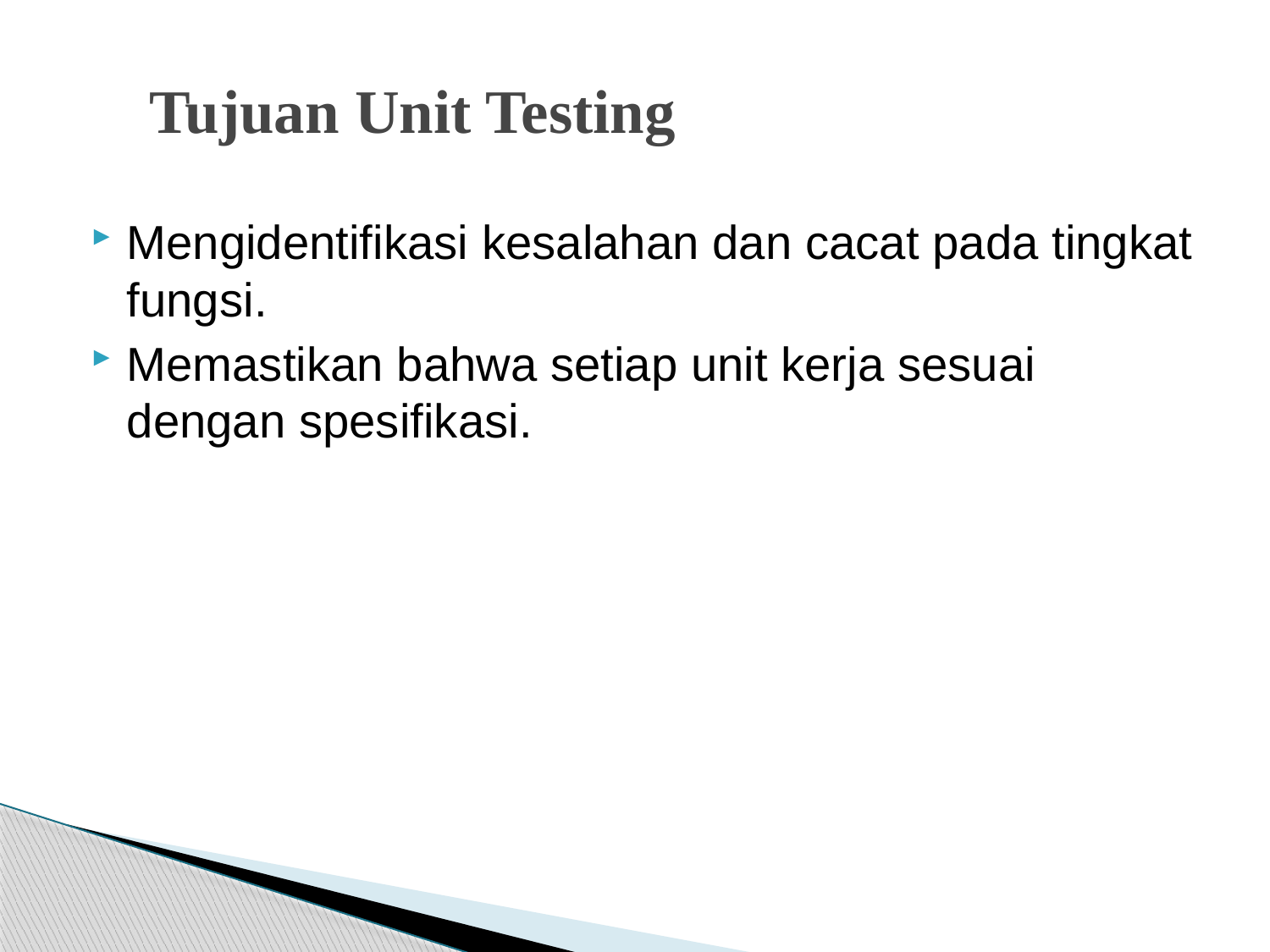

# Tujuan Unit Testing
Mengidentifikasi kesalahan dan cacat pada tingkat fungsi.
Memastikan bahwa setiap unit kerja sesuai dengan spesifikasi.